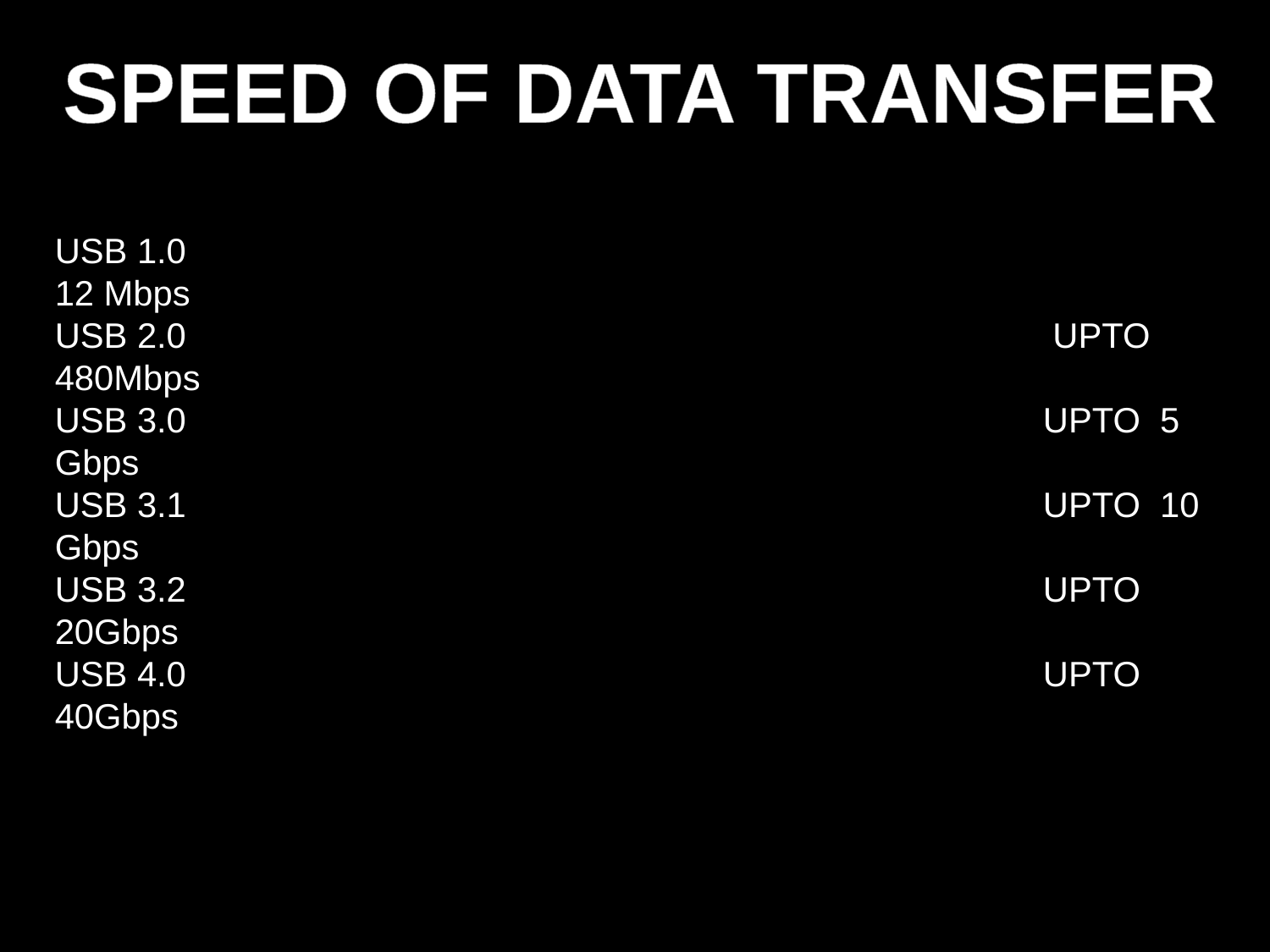

SPEED OF DATA TRANSFER
USB 1.0                                                                                                      12 Mbps
USB 2.0                                                                                         UPTO 480Mbps
USB 3.0                                                                                        UPTO  5 Gbps
USB 3.1                                                                                        UPTO  10 Gbps
USB 3.2                                                                                        UPTO  20Gbps
USB 4.0                                                                                        UPTO  40Gbps